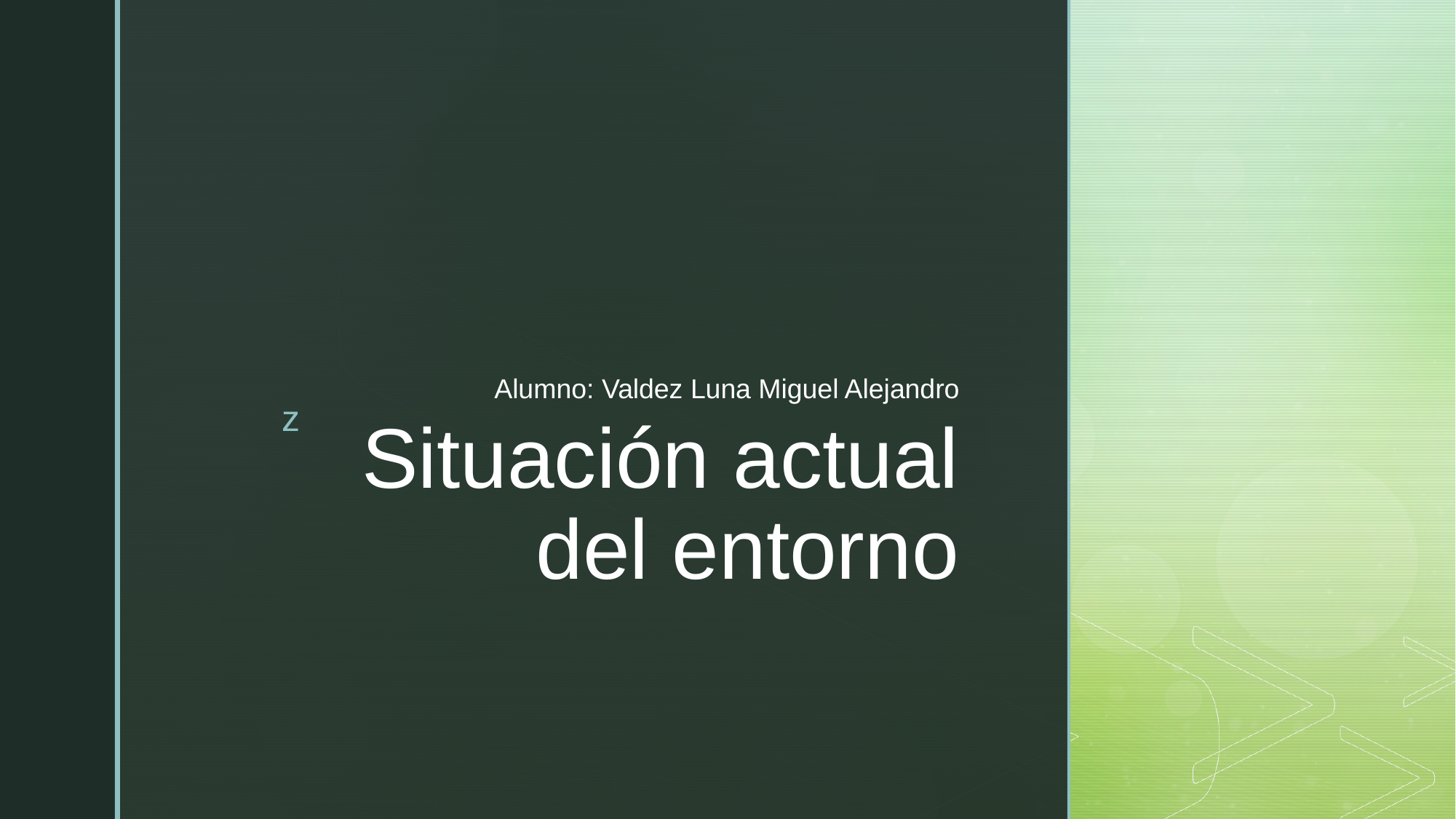

Alumno: Valdez Luna Miguel Alejandro
# Situación actual del entorno